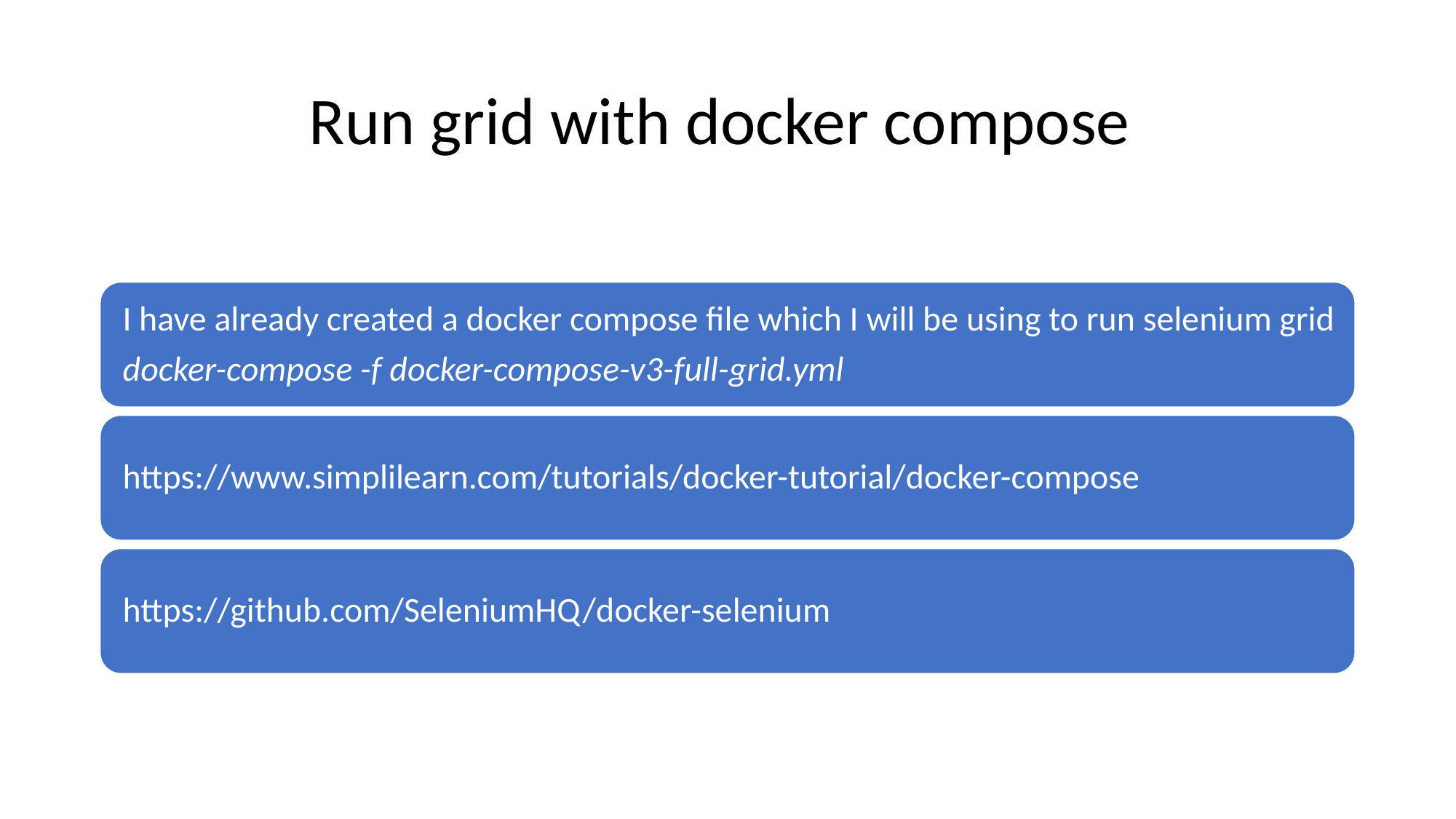

# Run grid with docker compose
I have already created a docker compose file which I will be using to run selenium grid
docker-compose -f docker-compose-v3-full-grid.yml
https://www.simplilearn.com/tutorials/docker-tutorial/docker-compose
https://github.com/SeleniumHQ/docker-selenium